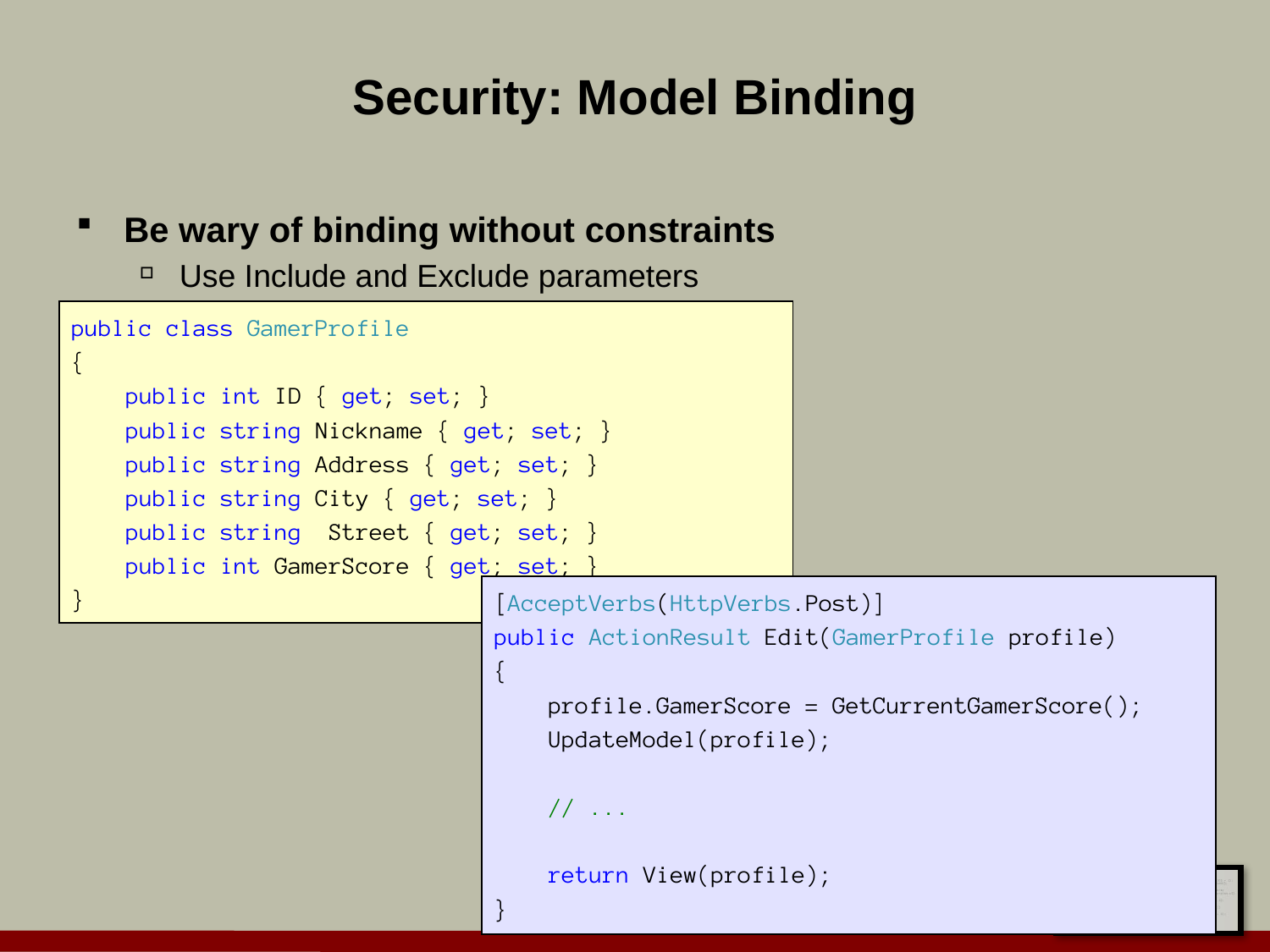

# Security: Model Binding
Be wary of binding without constraints
Use Include and Exclude parameters
public class GamerProfile
{
    public int ID { get; set; }
    public string Nickname { get; set; }
    public string Address { get; set; }
    public string City { get; set; }
    public string  Street { get; set; }
    public int GamerScore { get; set; }
}

[AcceptVerbs(HttpVerbs.Post)]
public ActionResult Edit(GamerProfile profile)
{
    profile.GamerScore = GetCurrentGamerScore();
    UpdateModel(profile);

    // ...

    return View(profile);
}